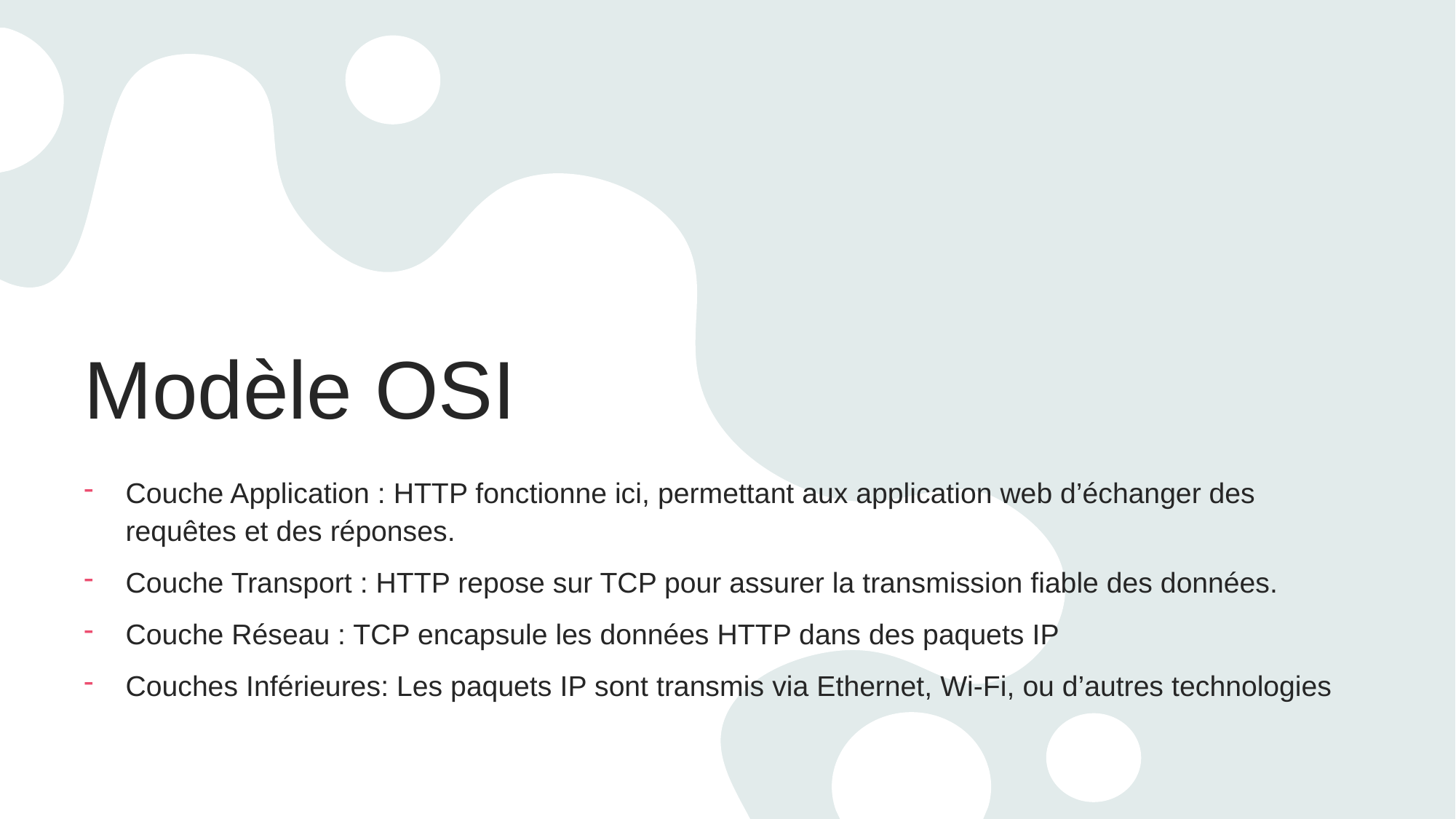

# Modèle OSI
Couche Application : HTTP fonctionne ici, permettant aux application web d’échanger des requêtes et des réponses.
Couche Transport : HTTP repose sur TCP pour assurer la transmission fiable des données.
Couche Réseau : TCP encapsule les données HTTP dans des paquets IP
Couches Inférieures: Les paquets IP sont transmis via Ethernet, Wi-Fi, ou d’autres technologies